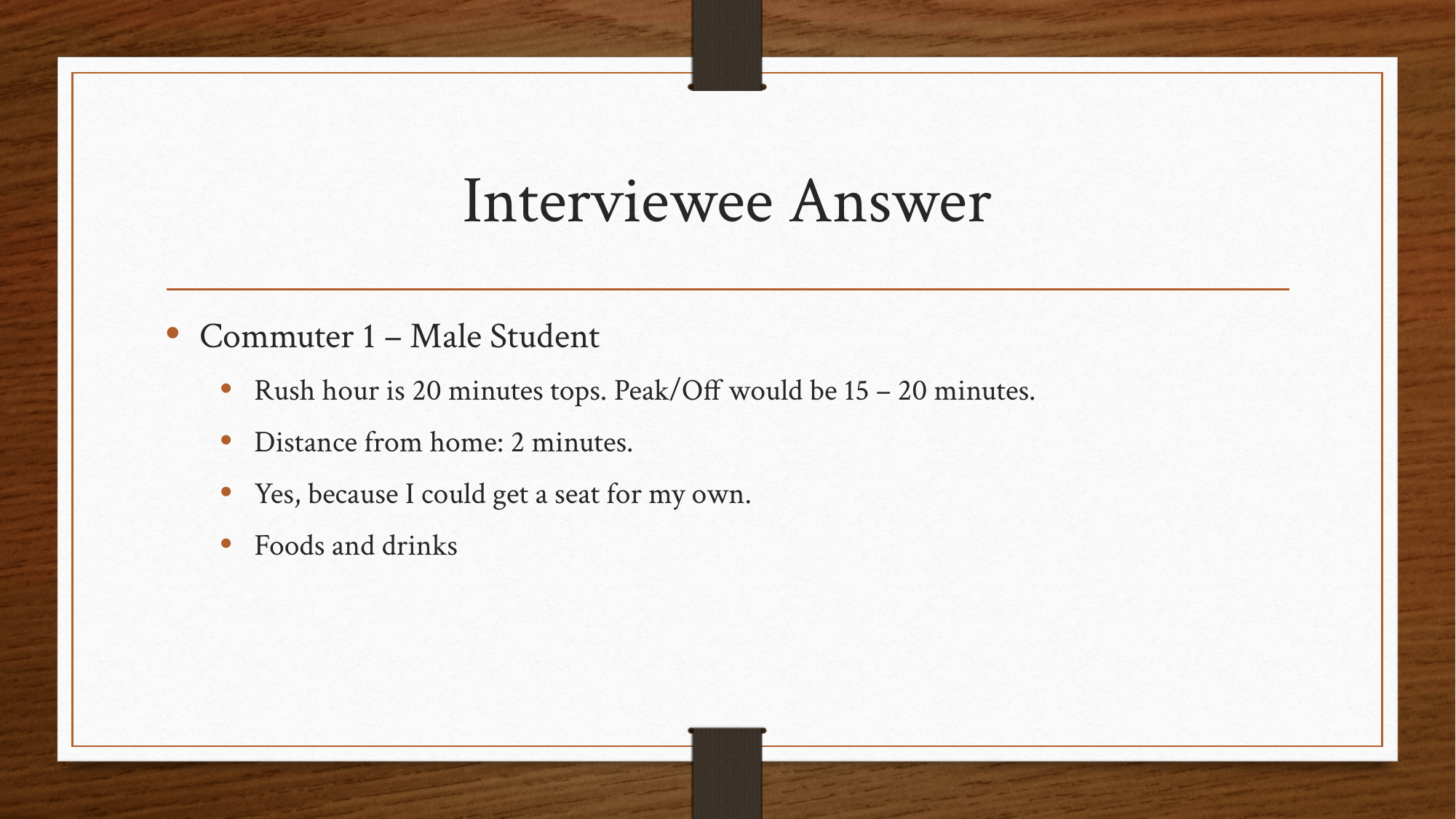

# Interviewee Answer
Commuter 1 – Male Student
Rush hour is 20 minutes tops. Peak/Off would be 15 – 20 minutes.
Distance from home: 2 minutes.
Yes, because I could get a seat for my own.
Foods and drinks